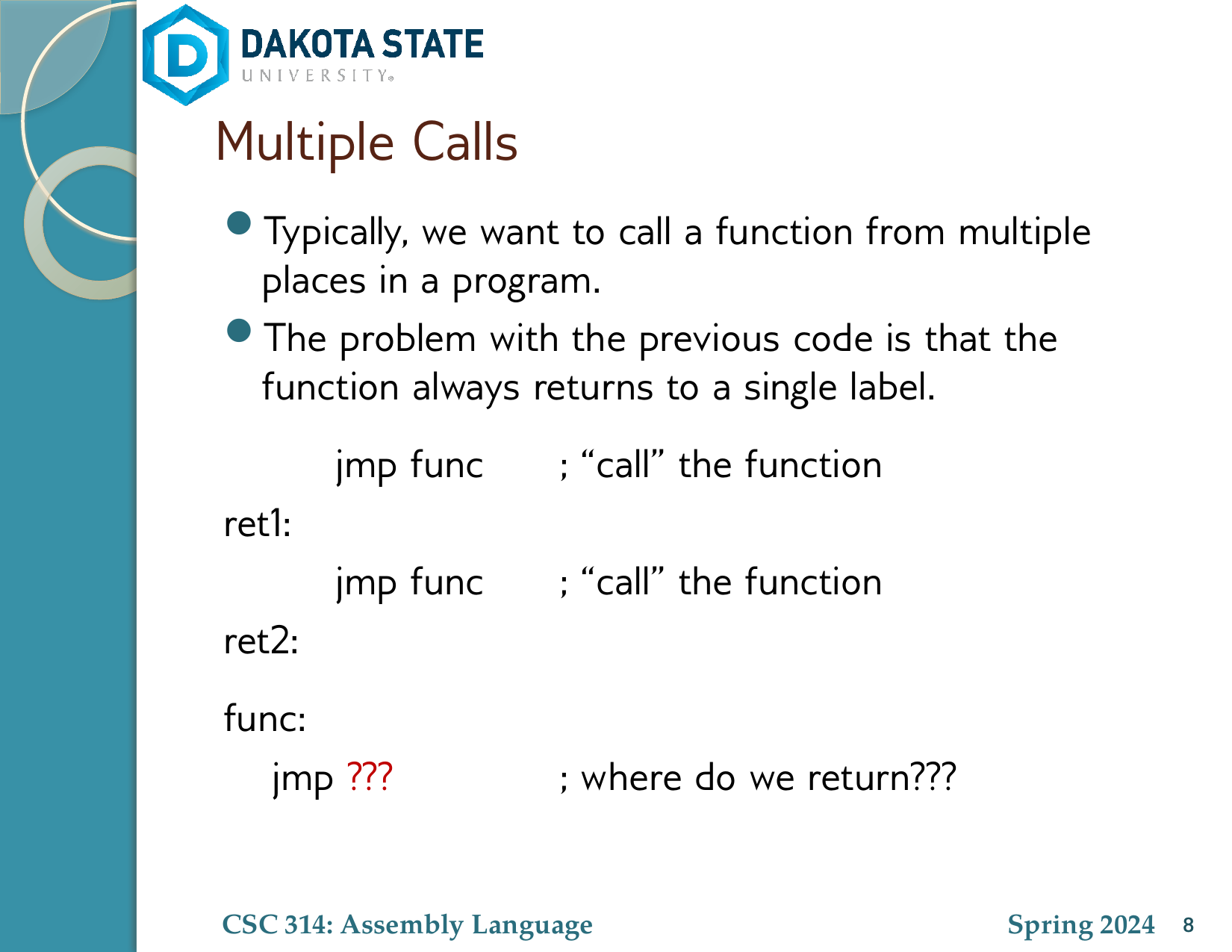

# Multiple Calls
Typically, we want to call a function from multiple places in a program.
The problem with the previous code is that the function always returns to a single label.
	jmp func 	; “call” the function
ret1:
	jmp func 	; “call” the function
ret2:
func:
    jmp ???   		; where do we return???
8